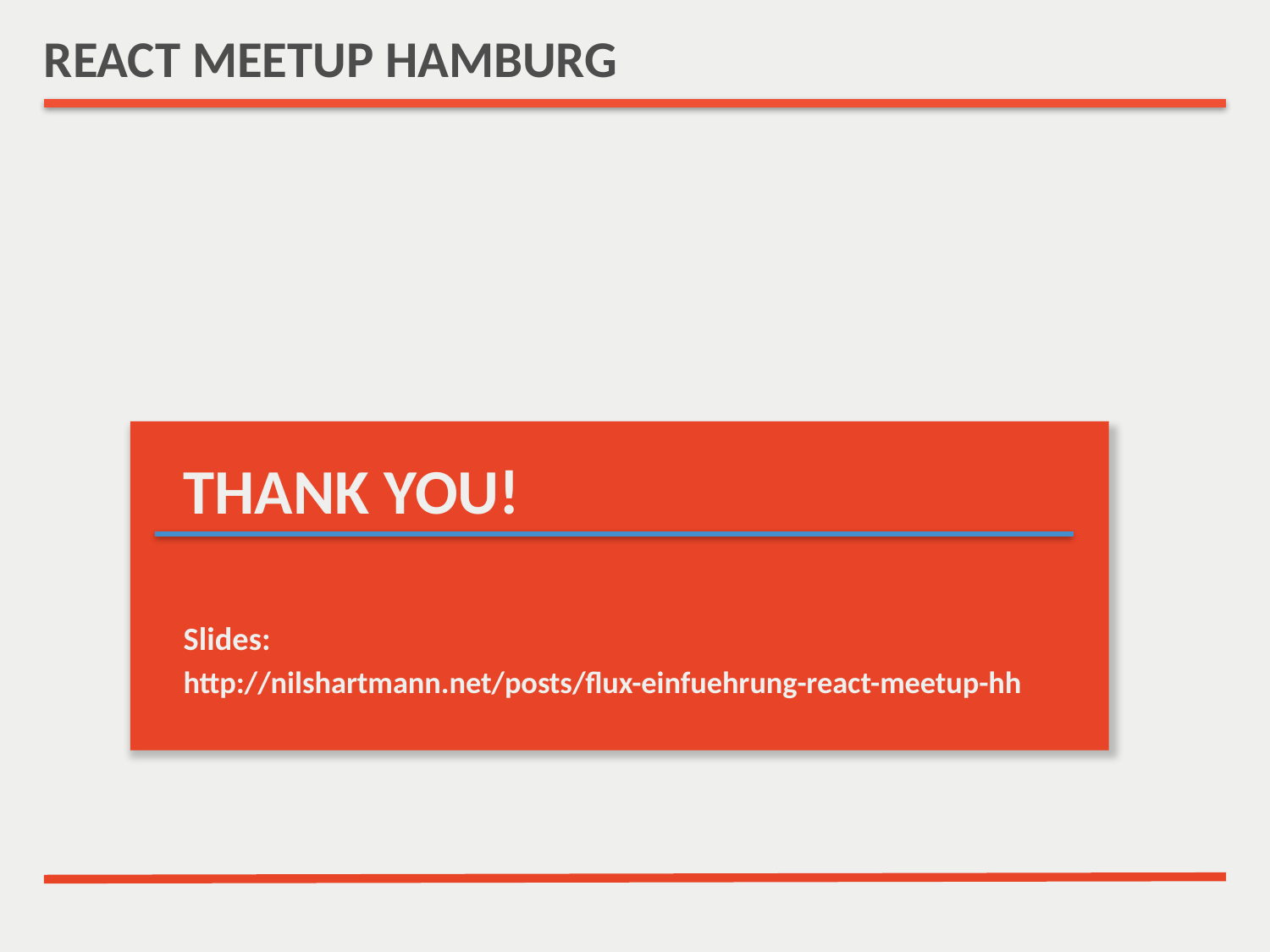

# REACT MEETUP HAMBURG

THANK YOU!
Slides:
http://nilshartmann.net/posts/flux-einfuehrung-react-meetup-hh